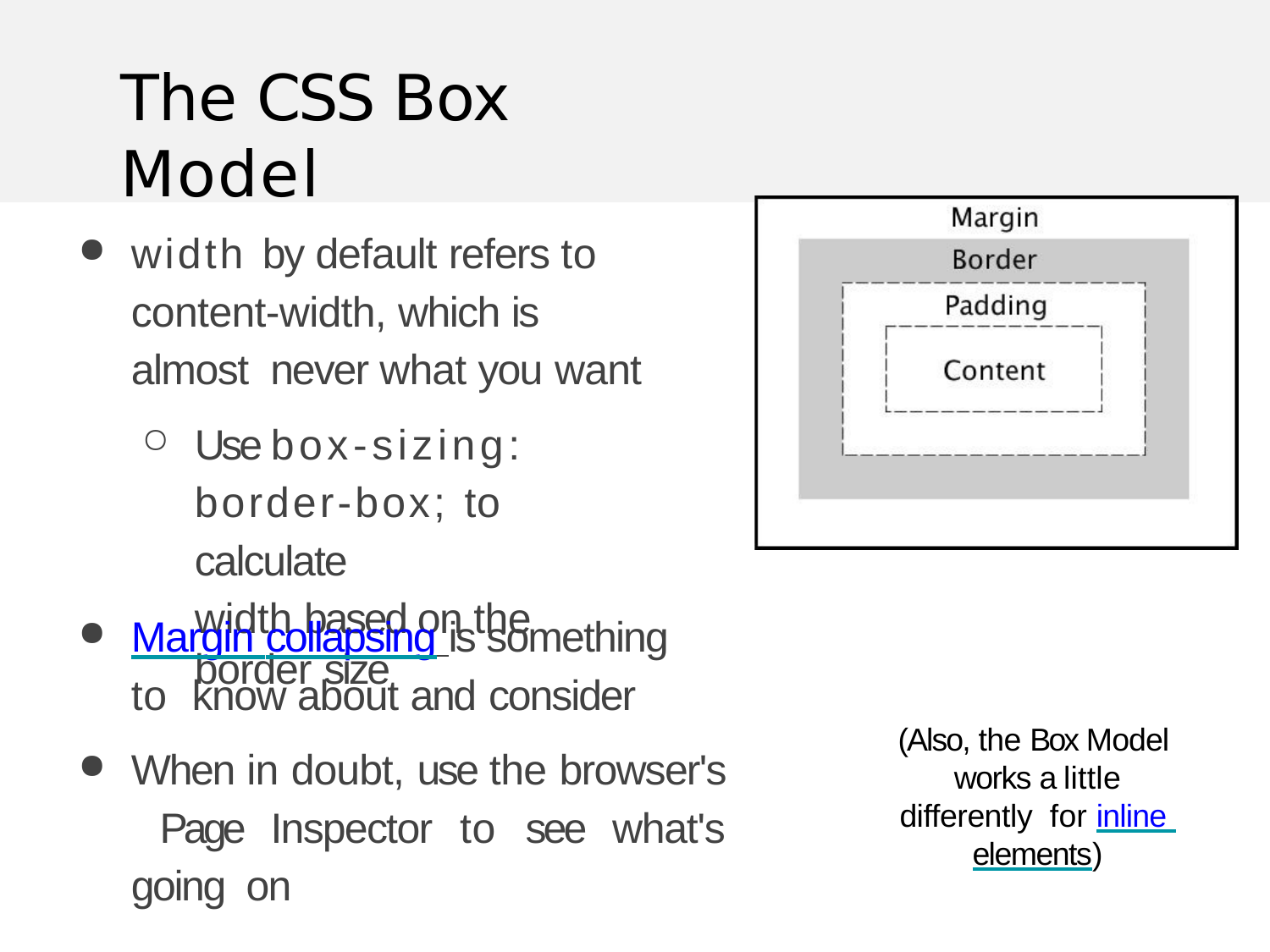

# The CSS Box Model

width by default refers to  content-width, which is almost  never what you want
Use box-sizing:  border-box; to calculate
width based on the border size
Margin collapsing is something to  know about and consider
When in doubt, use the browser's  Page Inspector to see what's going  on
(Also, the Box Model  works a little differently  for inline elements)